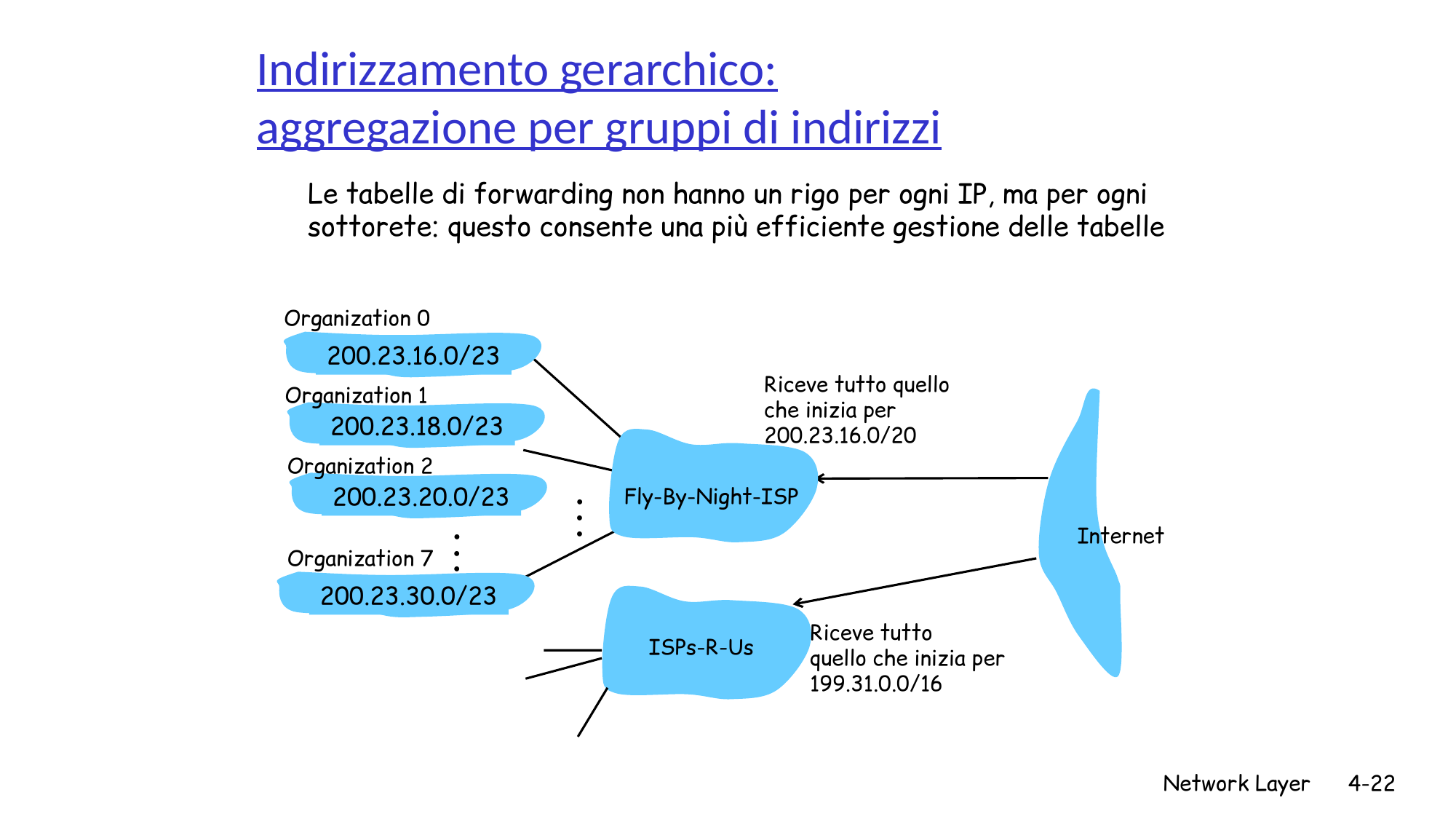

# Indirizzamento gerarchico: aggregazione per gruppi di indirizzi
Le tabelle di forwarding non hanno un rigo per ogni IP, ma per ogni
sottorete: questo consente una più efficiente gestione delle tabelle
Organization 0

200.23.16.0/23

Riceve tutto quello
che inizia per
200.23.16.0/20
Organization 1

200.23.18.0/23

Organization 2

.
.
.

200.23.20.0/23
Fly-By-Night-ISP
.
.
.
Internet

Organization 7

200.23.30.0/23

Riceve tutto
quello che inizia per
199.31.0.0/16
ISPs-R-Us

Network Layer
4-22